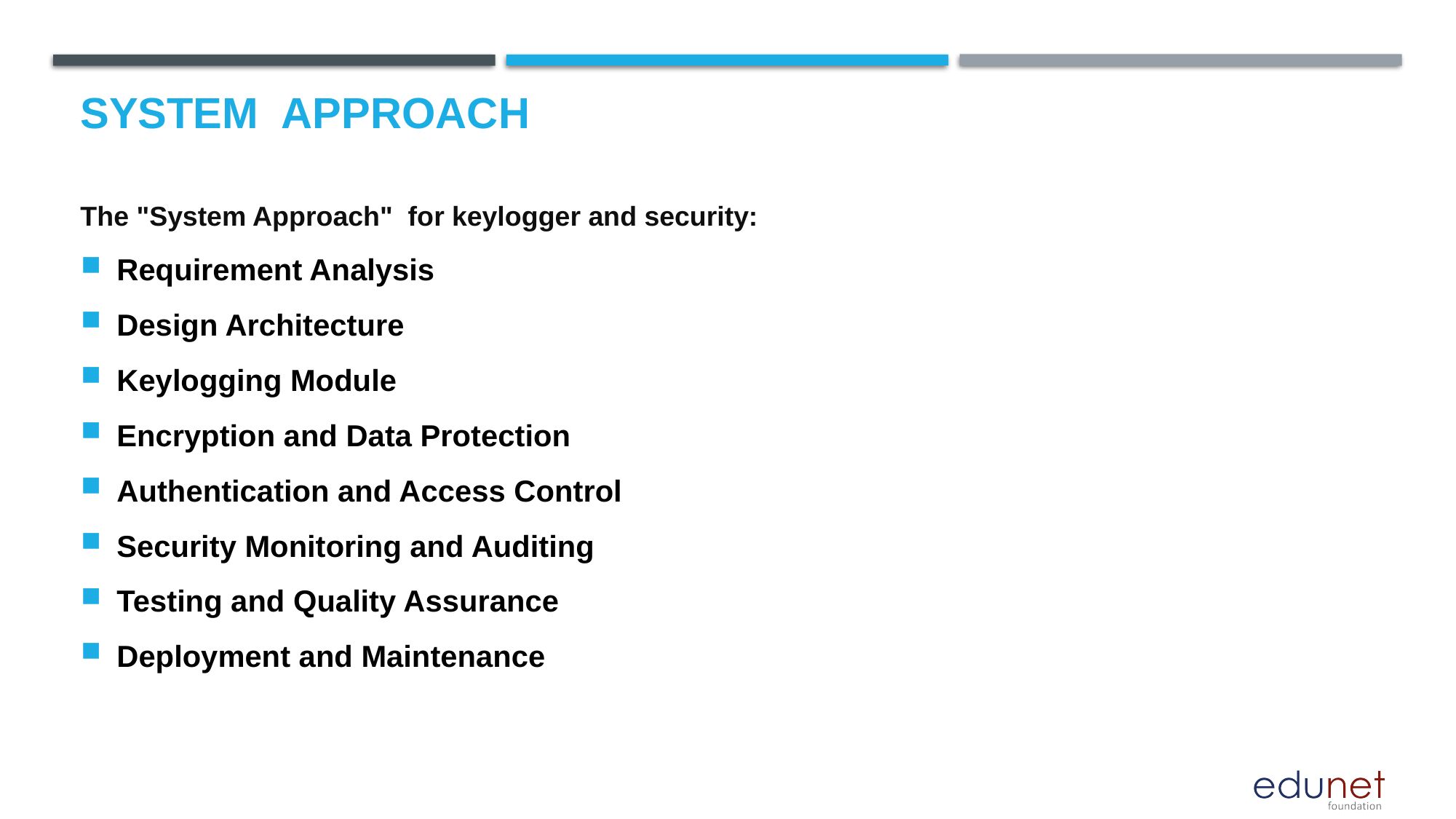

# System  Approach
The "System Approach"  for keylogger and security:
Requirement Analysis
Design Architecture
Keylogging Module
Encryption and Data Protection
Authentication and Access Control
Security Monitoring and Auditing
Testing and Quality Assurance
Deployment and Maintenance